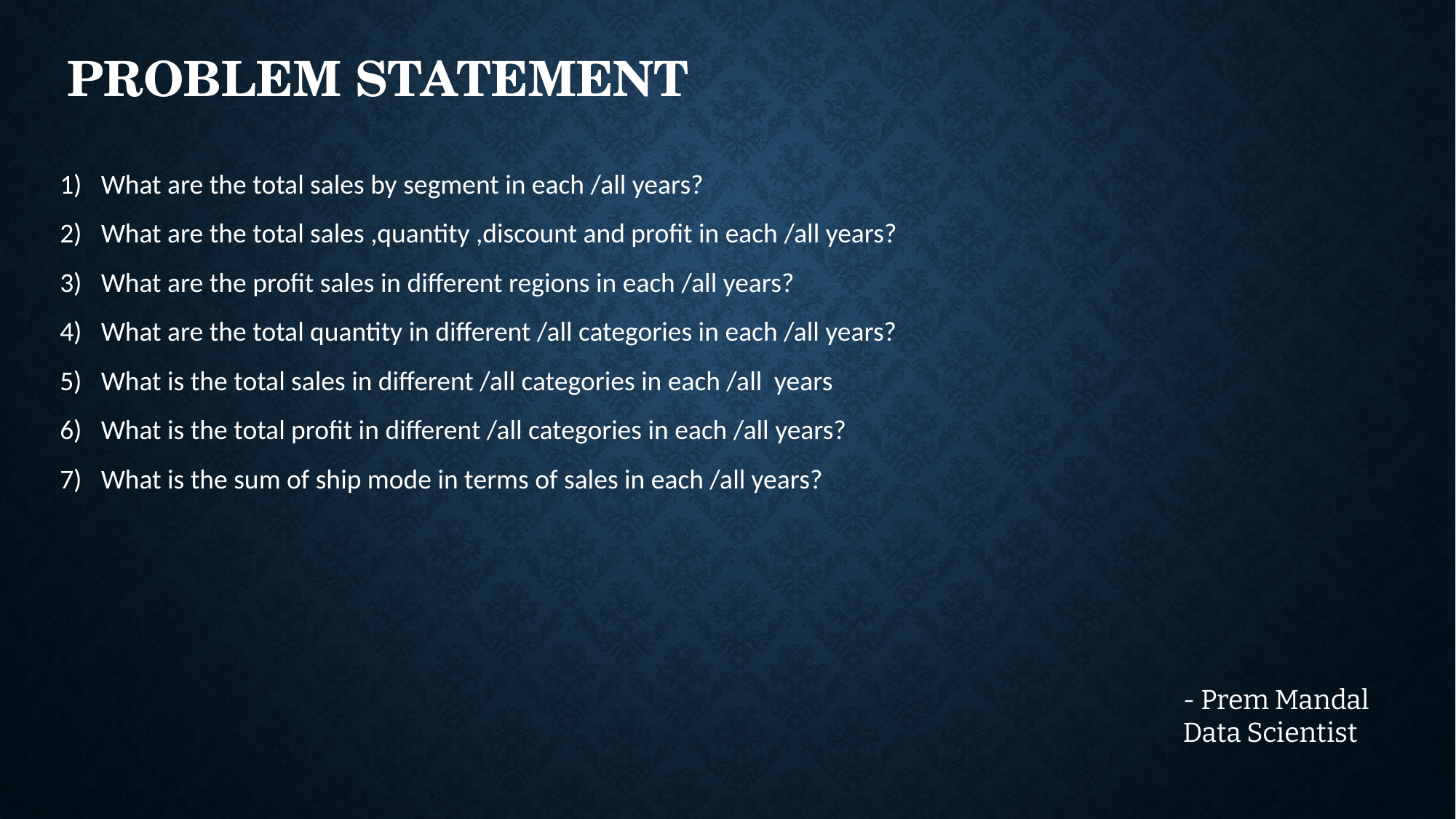

# Problem Statement
What are the total sales by segment in each /all years?
What are the total sales ,quantity ,discount and profit in each /all years?
What are the profit sales in different regions in each /all years?
What are the total quantity in different /all categories in each /all years?
What is the total sales in different /all categories in each /all  years
What is the total profit in different /all categories in each /all years?
What is the sum of ship mode in terms of sales in each /all years?

- Prem Mandal
Data Scientist